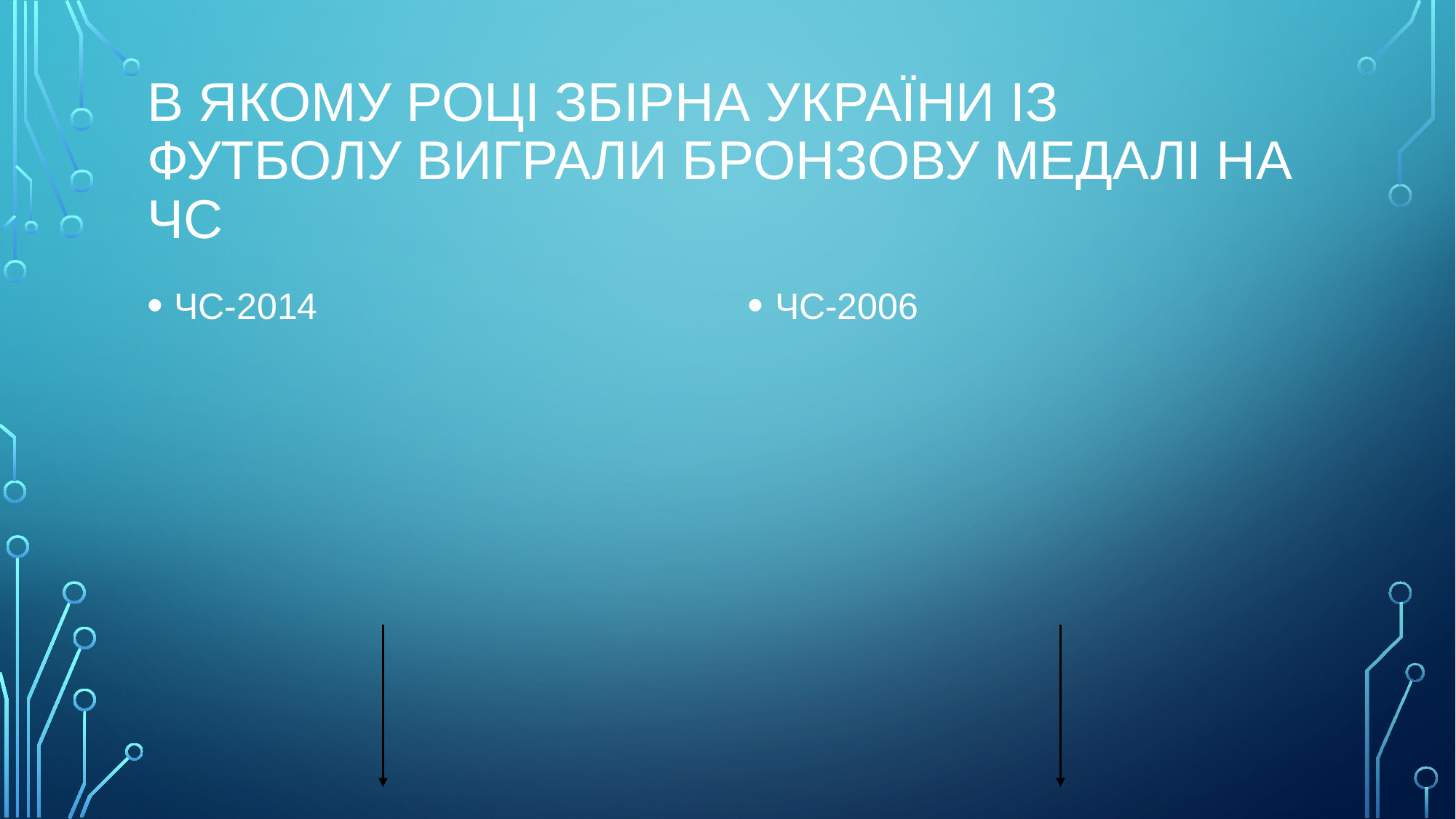

# В якому році збірна України із футболу виграли бронзову медалі на ЧС
ЧС-2014
ЧС-2006